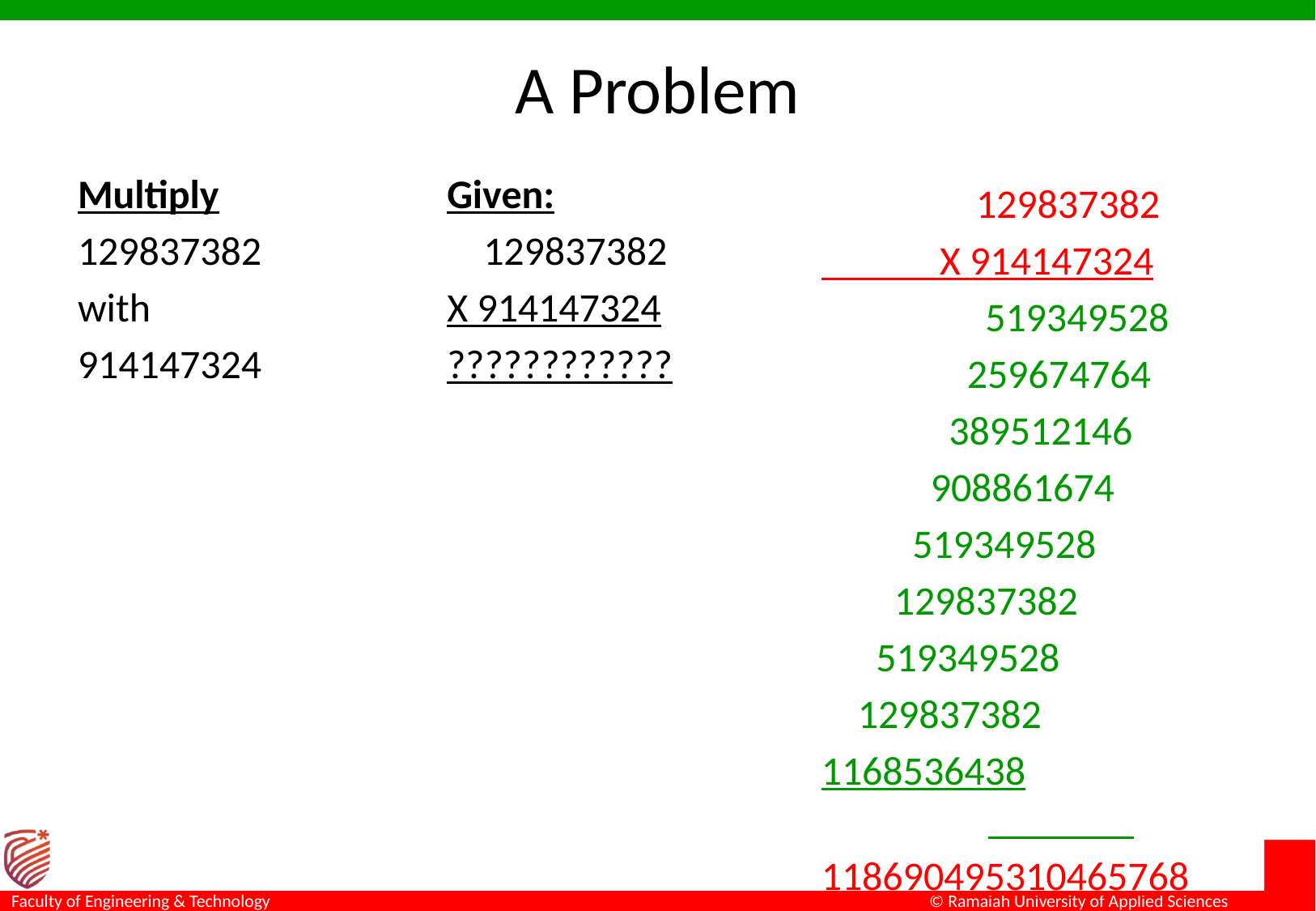

# A Problem
Multiply
129837382
with
914147324
Given:
    129837382
X 914147324
????????????
                 129837382
             X 914147324
                  519349528
                259674764
              389512146
            908861674
          519349528
        129837382
      519349528
    129837382
1168536438
118690495310465768